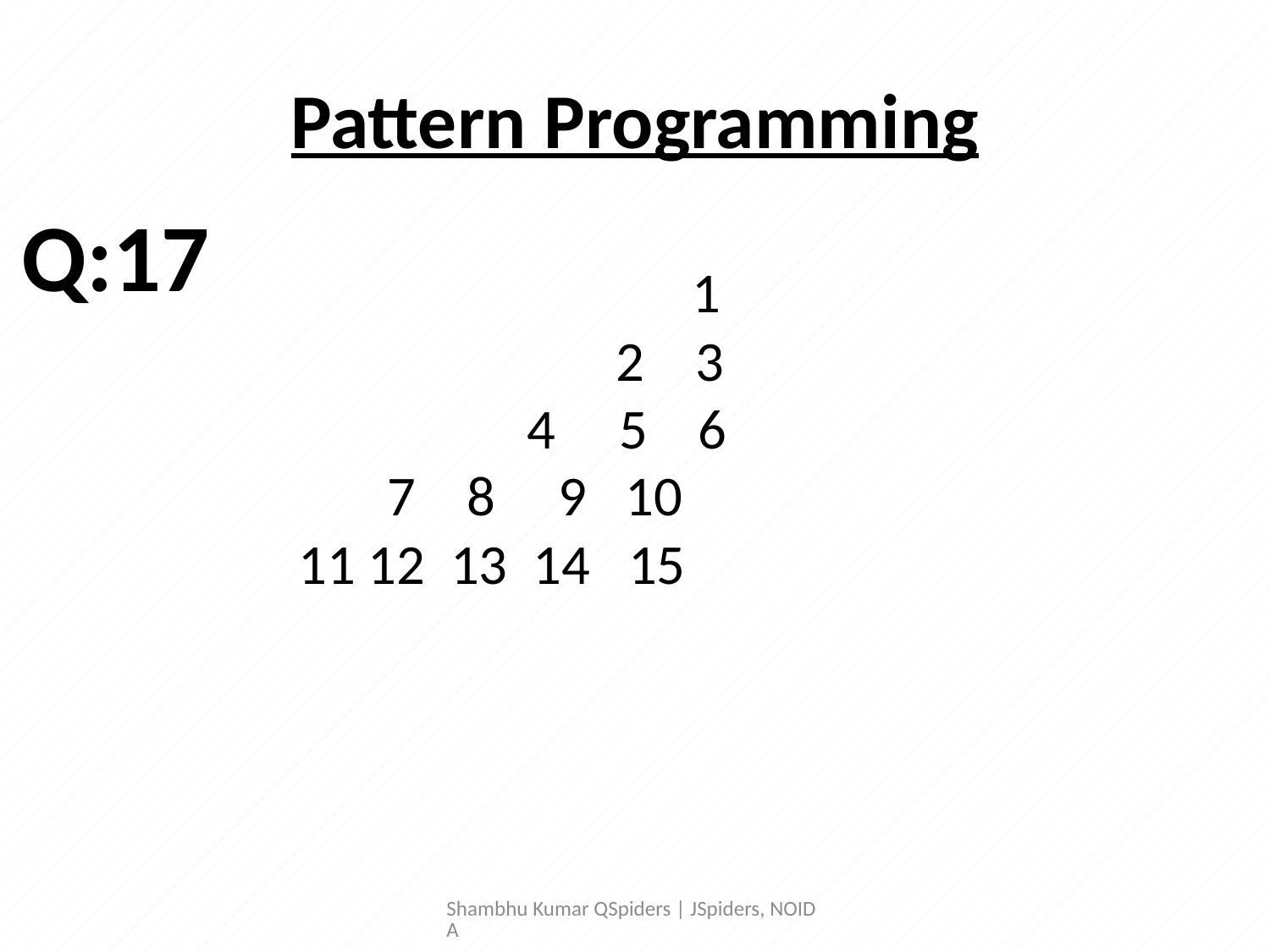

# Pattern Programming

Q:17

	 	           1
	               2    3
	        4     5    6
       7    8     9   10
11 12  13  14   15

Shambhu Kumar QSpiders | JSpiders, NOIDA